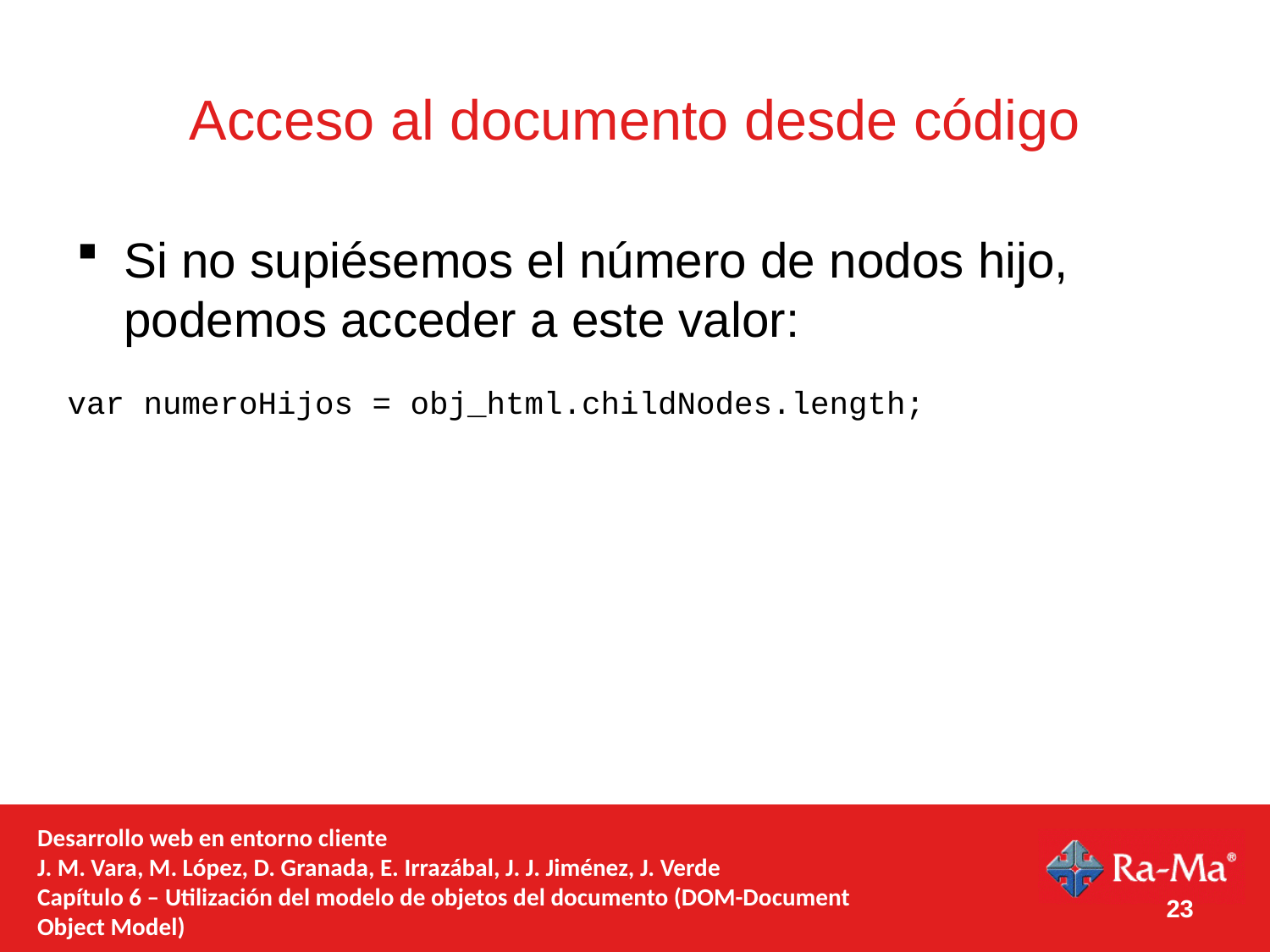

# Acceso al documento desde código
Si no supiésemos el número de nodos hijo, podemos acceder a este valor:

var numeroHijos = obj_html.childNodes.length;

Desarrollo web en entorno cliente
J. M. Vara, M. López, D. Granada, E. Irrazábal, J. J. Jiménez, J. Verde
Capítulo 6 – Utilización del modelo de objetos del documento (DOM-Document Object Model)
23